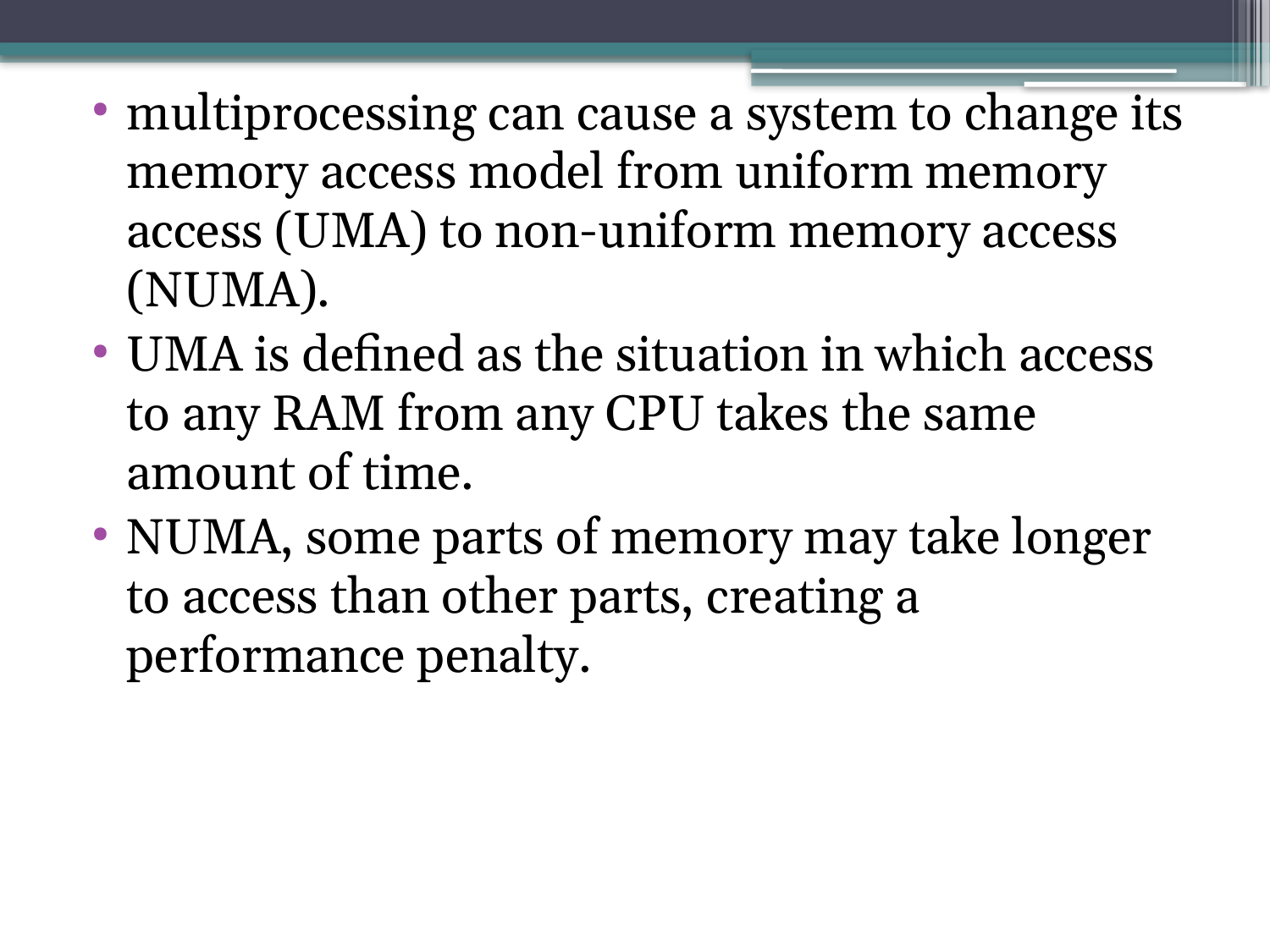

multiprocessing can cause a system to change its memory access model from uniform memory access (UMA) to non-uniform memory access (NUMA).
UMA is defined as the situation in which access to any RAM from any CPU takes the same amount of time.
NUMA, some parts of memory may take longer to access than other parts, creating a performance penalty.